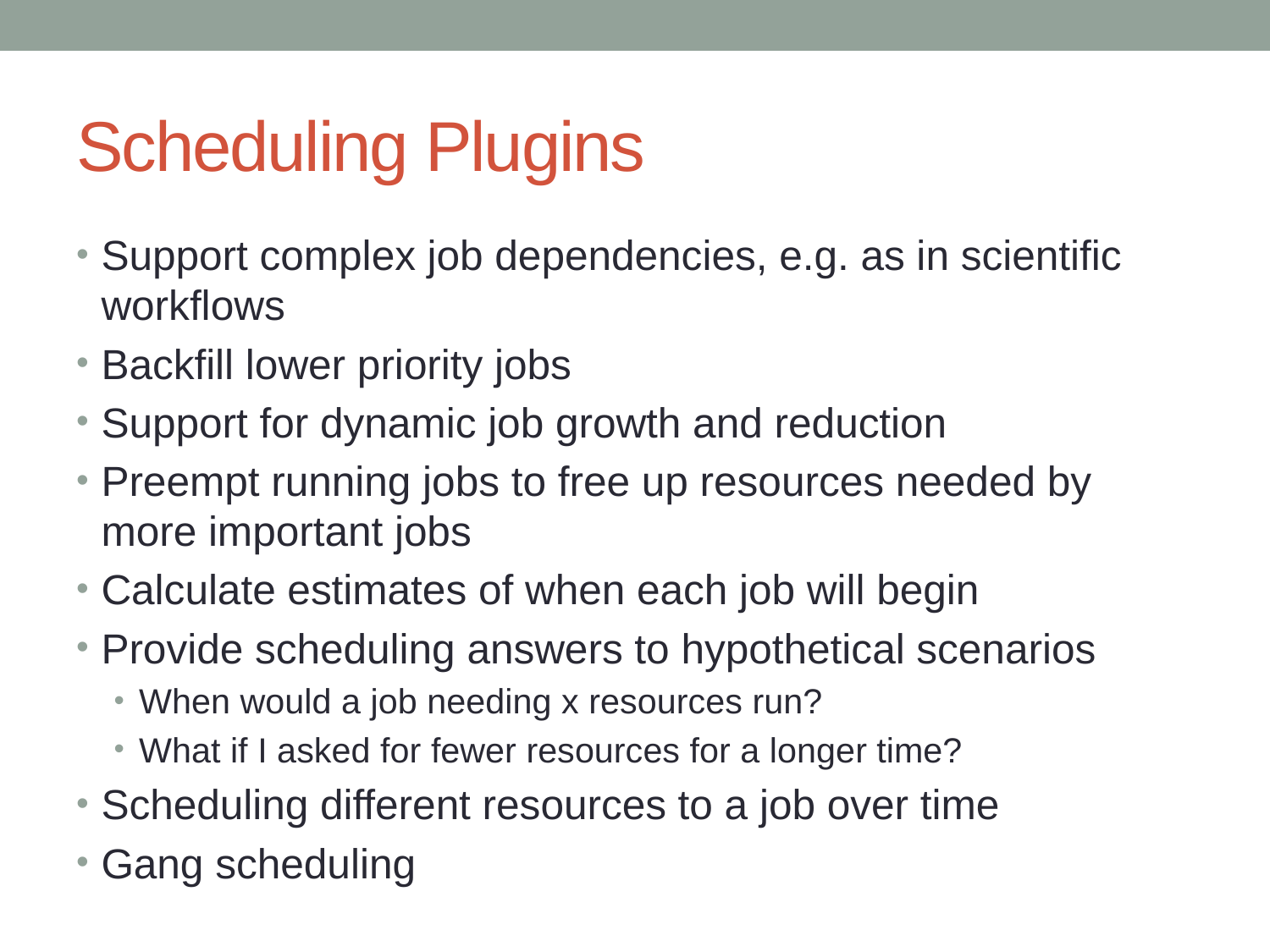

# Scheduling Plugins
Support complex job dependencies, e.g. as in scientific workflows
Backfill lower priority jobs
Support for dynamic job growth and reduction
Preempt running jobs to free up resources needed by more important jobs
Calculate estimates of when each job will begin
Provide scheduling answers to hypothetical scenarios
When would a job needing x resources run?
What if I asked for fewer resources for a longer time?
Scheduling different resources to a job over time
Gang scheduling